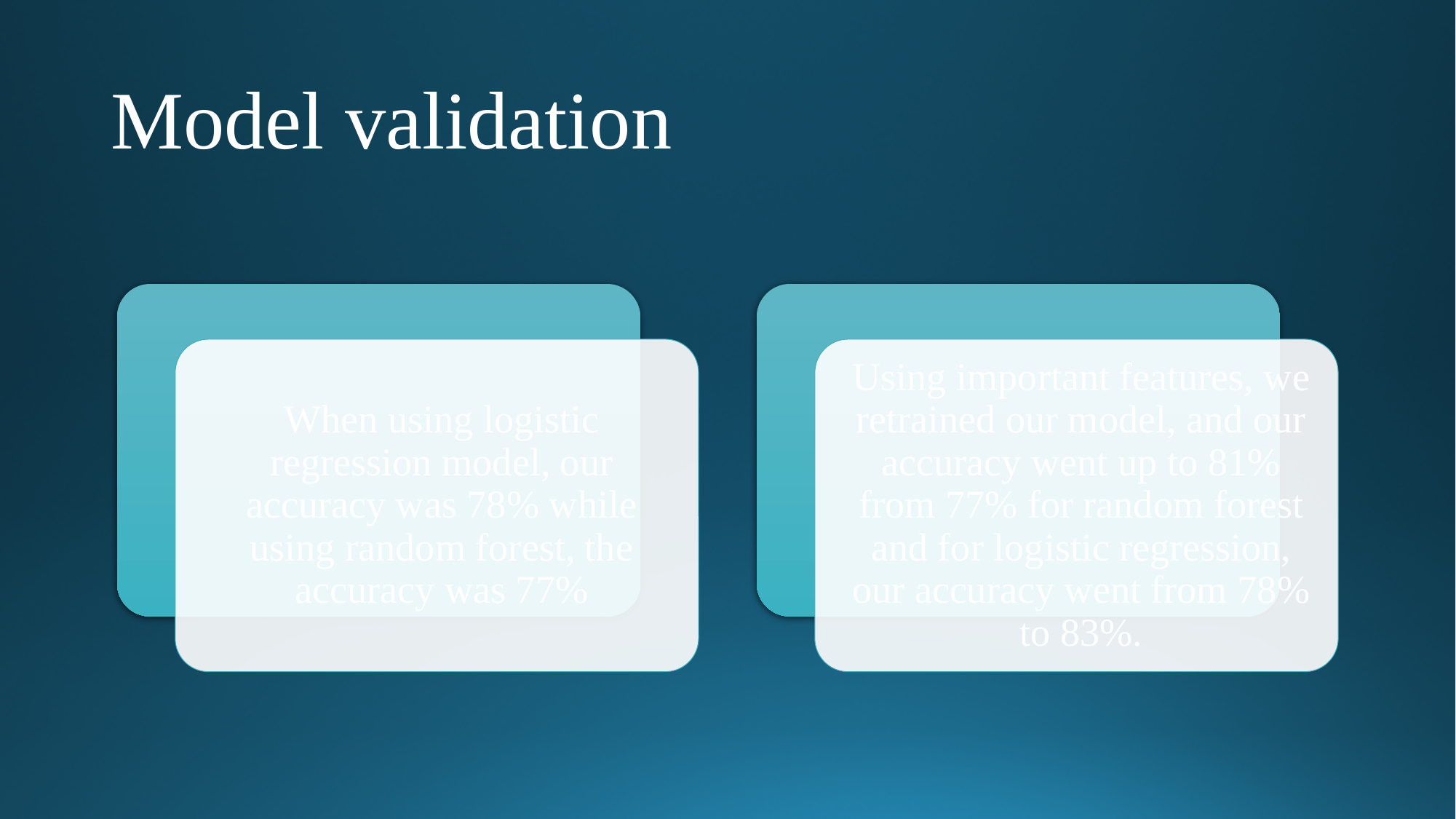

# Model validation
When using logistic regression model, our accuracy was 78% while using random forest, the accuracy was 77%
Using important features, we retrained our model, and our accuracy went up to 81% from 77% for random forest and for logistic regression, our accuracy went from 78% to 83%.